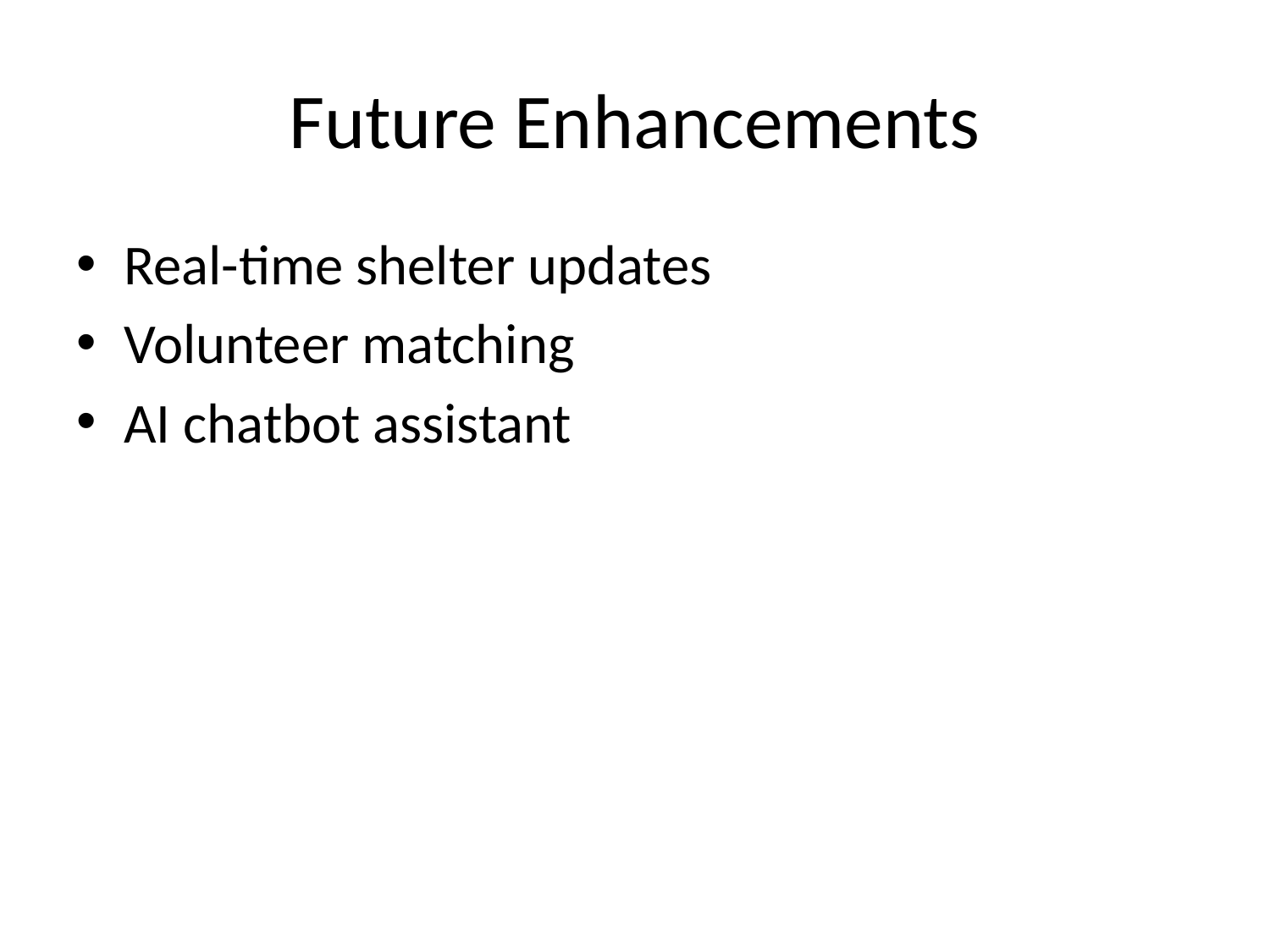

# Future Enhancements
Real-time shelter updates
Volunteer matching
AI chatbot assistant